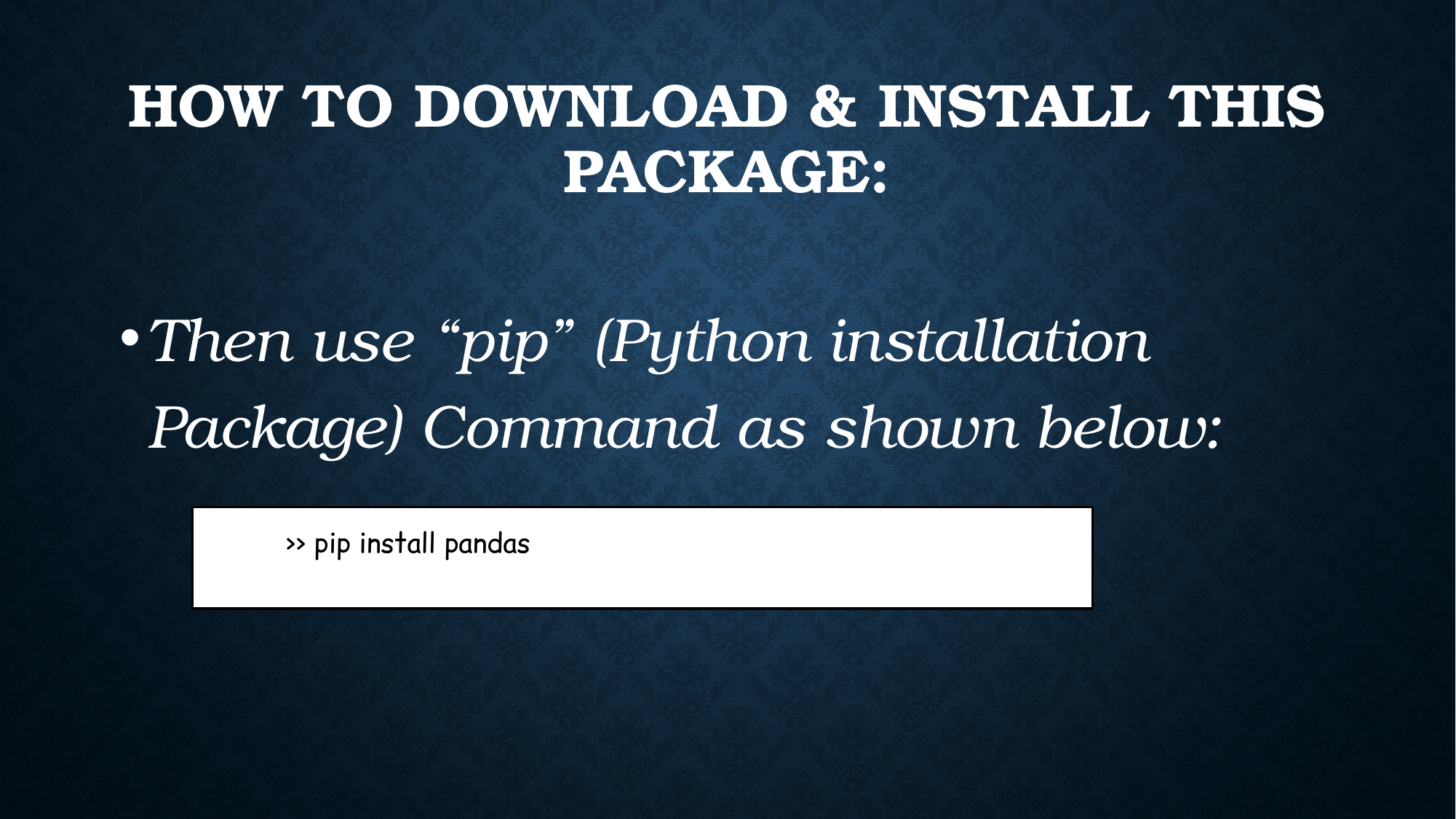

# How to Download & install this Package:
Then use “pip” (Python installation Package) Command as shown below:

 \> pip >> pip install pandas